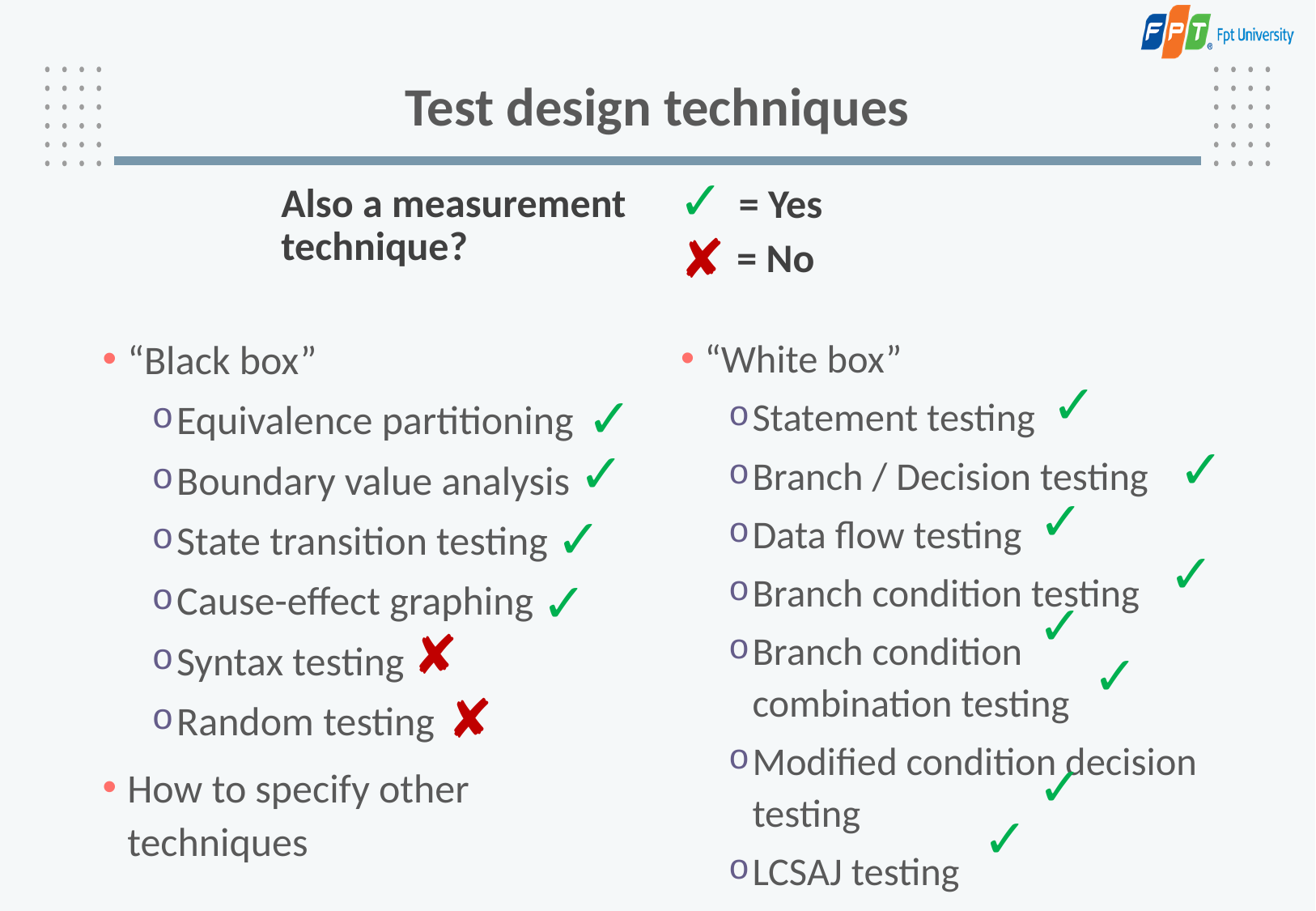

# Test design techniques
✓
Also a measurement technique?
= Yes
✘
= No
“Black box”
Equivalence partitioning
Boundary value analysis
State transition testing
Cause-effect graphing
Syntax testing
Random testing
How to specify other techniques
“White box”
Statement testing
Branch / Decision testing
Data flow testing
Branch condition testing
Branch condition combination testing
Modified condition decision testing
LCSAJ testing
✓
✓
✓
✓
✓
✓
✓
✓
✓
✘
✓
✘
✓
✓